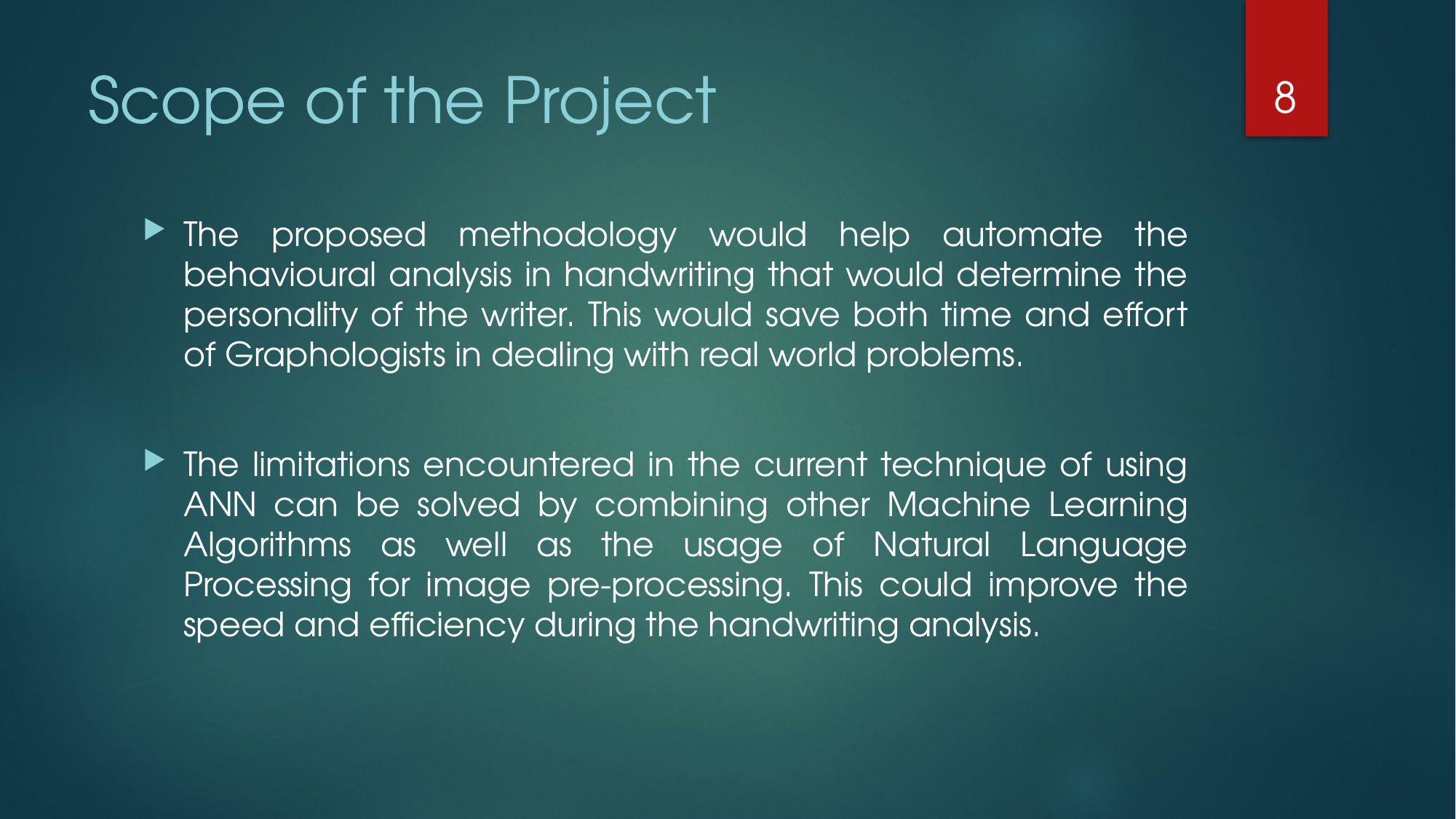

8
# Scope of the Project
The proposed methodology would help automate the behavioural analysis in handwriting that would determine the personality of the writer. This would save both time and effort of Graphologists in dealing with real world problems.

The limitations encountered in the current technique of using ANN can be solved by combining other Machine Learning Algorithms as well as the usage of Natural Language Processing for image pre-processing. This could improve the speed and efficiency during the handwriting analysis.